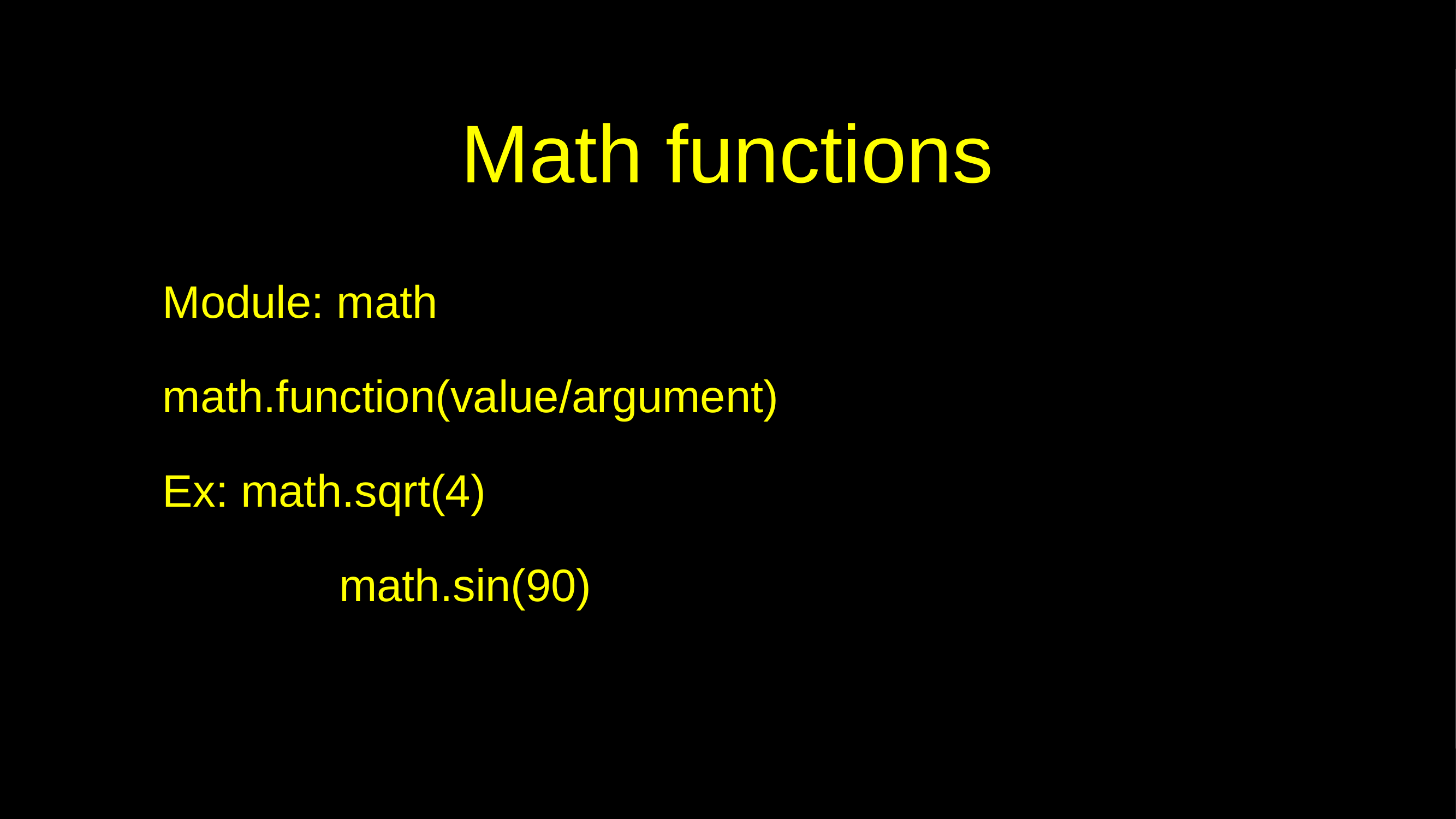

# Math functions
Module: math
math.function(value/argument)
Ex: math.sqrt(4)
			math.sin(90)